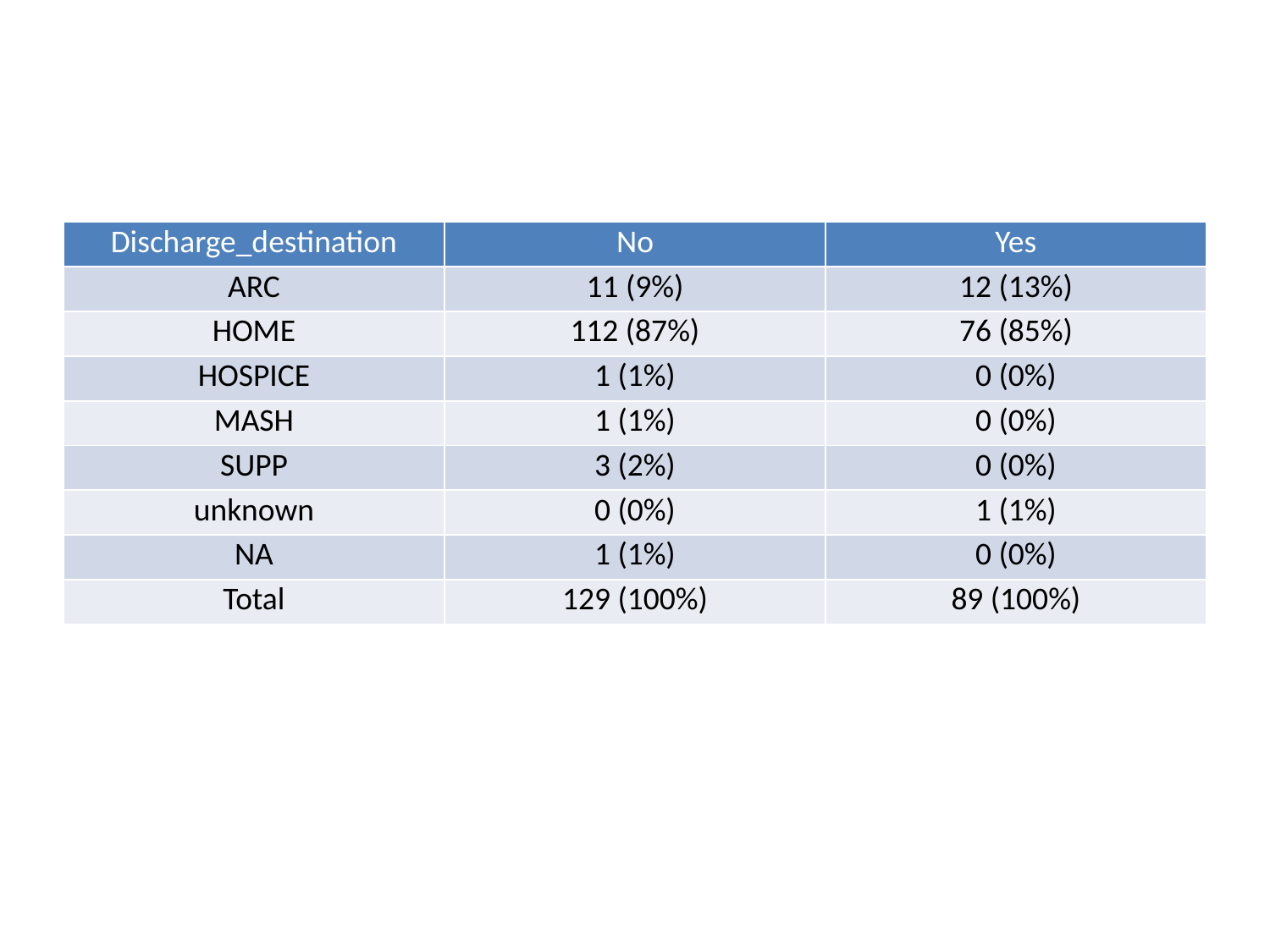

| Discharge\_destination | No | Yes |
| --- | --- | --- |
| ARC | 11 (9%) | 12 (13%) |
| HOME | 112 (87%) | 76 (85%) |
| HOSPICE | 1 (1%) | 0 (0%) |
| MASH | 1 (1%) | 0 (0%) |
| SUPP | 3 (2%) | 0 (0%) |
| unknown | 0 (0%) | 1 (1%) |
| NA | 1 (1%) | 0 (0%) |
| Total | 129 (100%) | 89 (100%) |